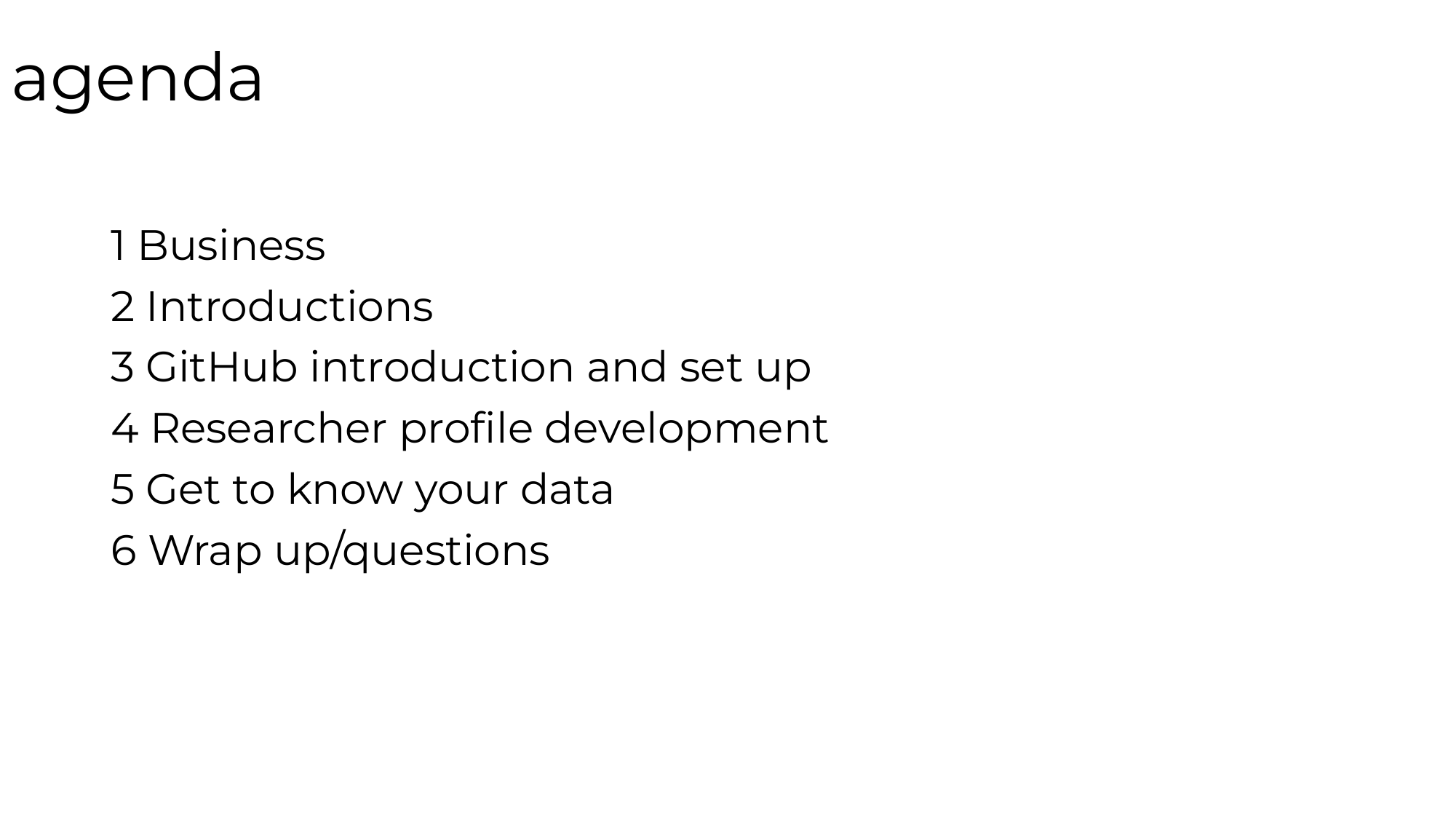

# agenda
1 Business
2 Introductions
3 GitHub introduction and set up
4 Researcher profile development
5 Get to know your data
6 Wrap up/questions